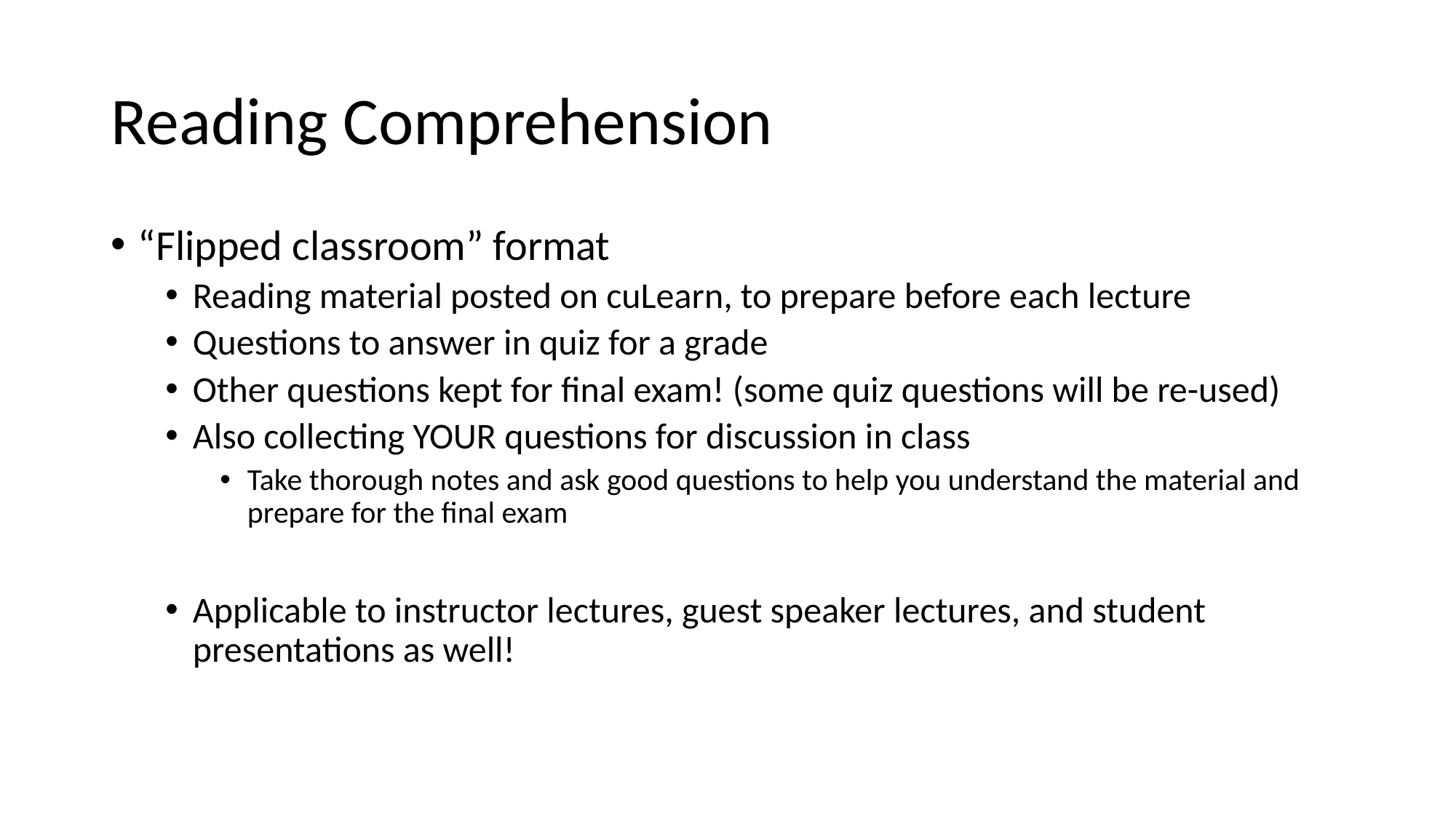

# Reading Comprehension
“Flipped classroom” format
Reading material posted on cuLearn, to prepare before each lecture
Questions to answer in quiz for a grade
Other questions kept for final exam! (some quiz questions will be re-used)
Also collecting YOUR questions for discussion in class
Take thorough notes and ask good questions to help you understand the material and prepare for the final exam

Applicable to instructor lectures, guest speaker lectures, and student presentations as well!